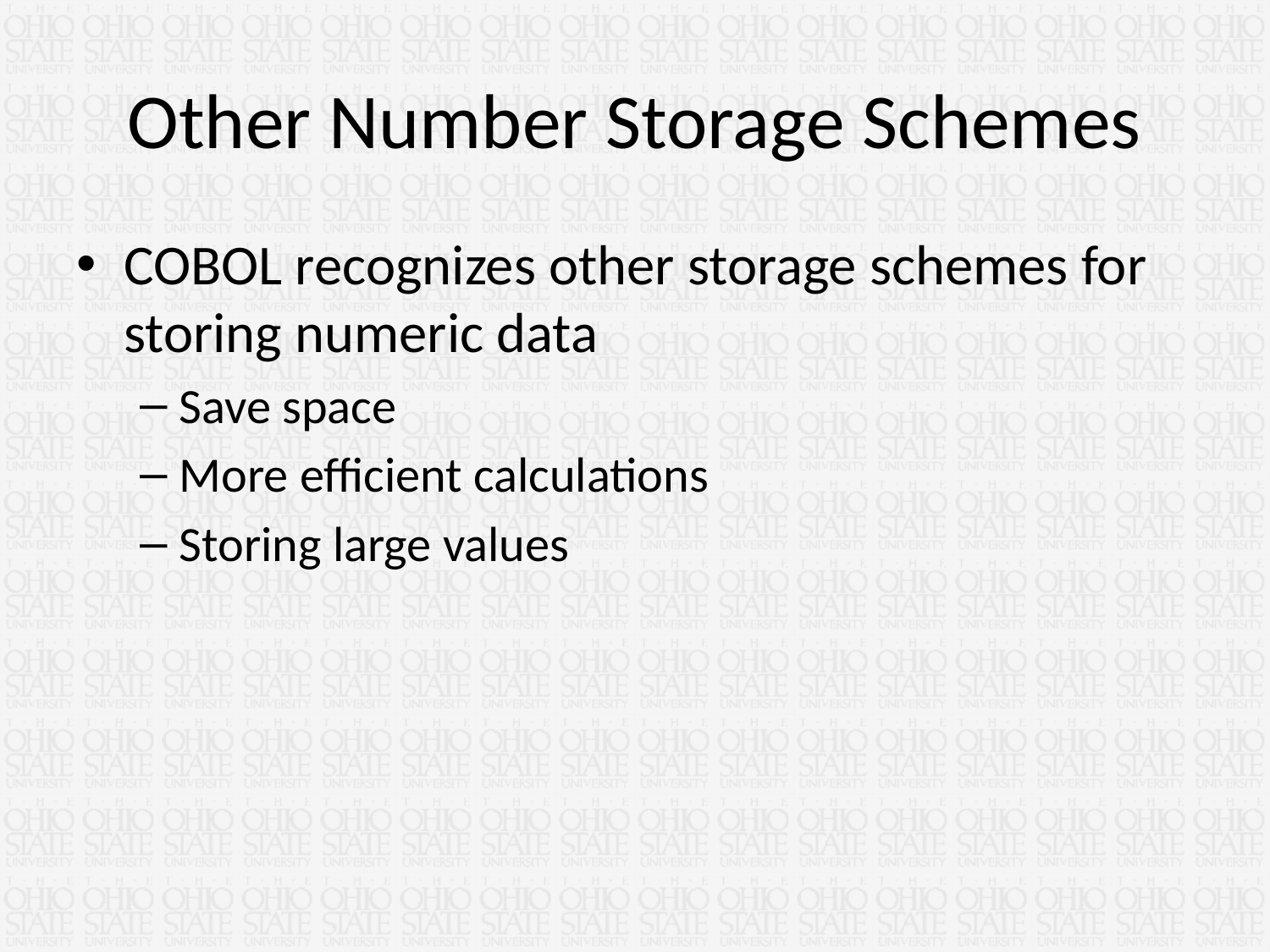

# Other Number Storage Schemes
COBOL recognizes other storage schemes for storing numeric data
Save space
More efficient calculations
Storing large values